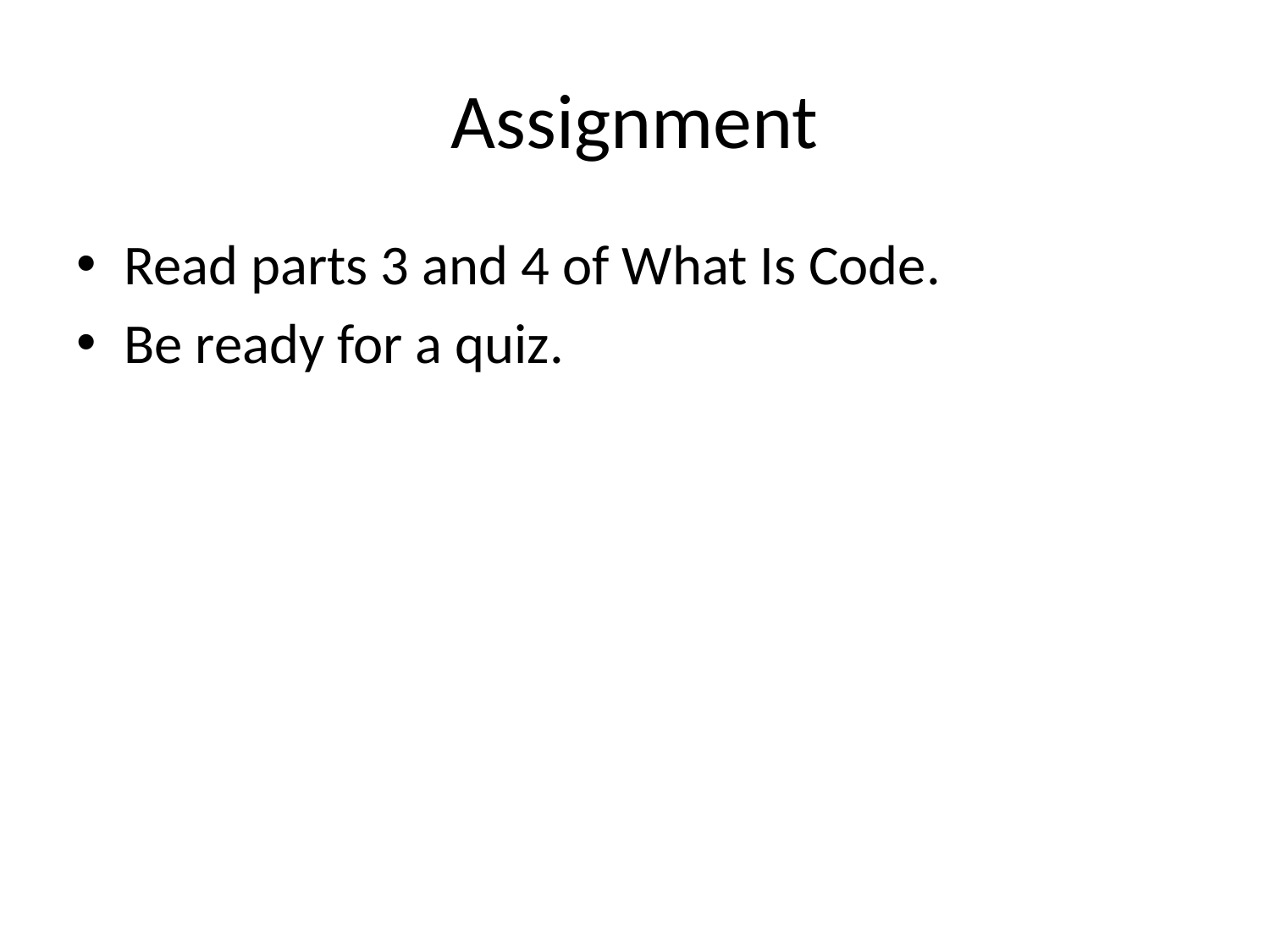

# Assignment
Read parts 3 and 4 of What Is Code.
Be ready for a quiz.